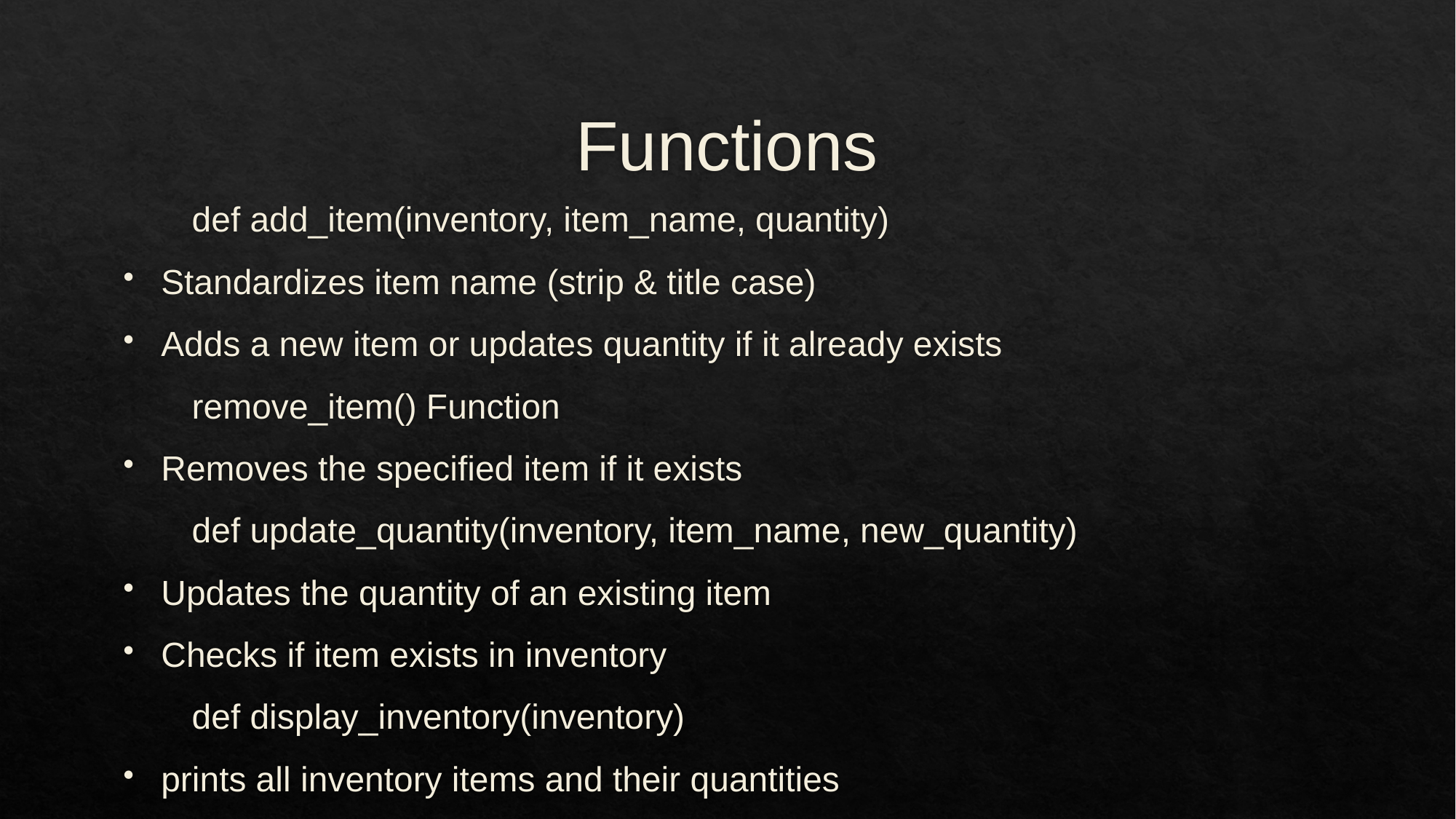

# Functions
       def add_item(inventory, item_name, quantity)
Standardizes item name (strip & title case)
Adds a new item or updates quantity if it already exists
       remove_item() Function
Removes the specified item if it exists
       def update_quantity(inventory, item_name, new_quantity)
Updates the quantity of an existing item
Checks if item exists in inventory
       def display_inventory(inventory)
prints all inventory items and their quantities